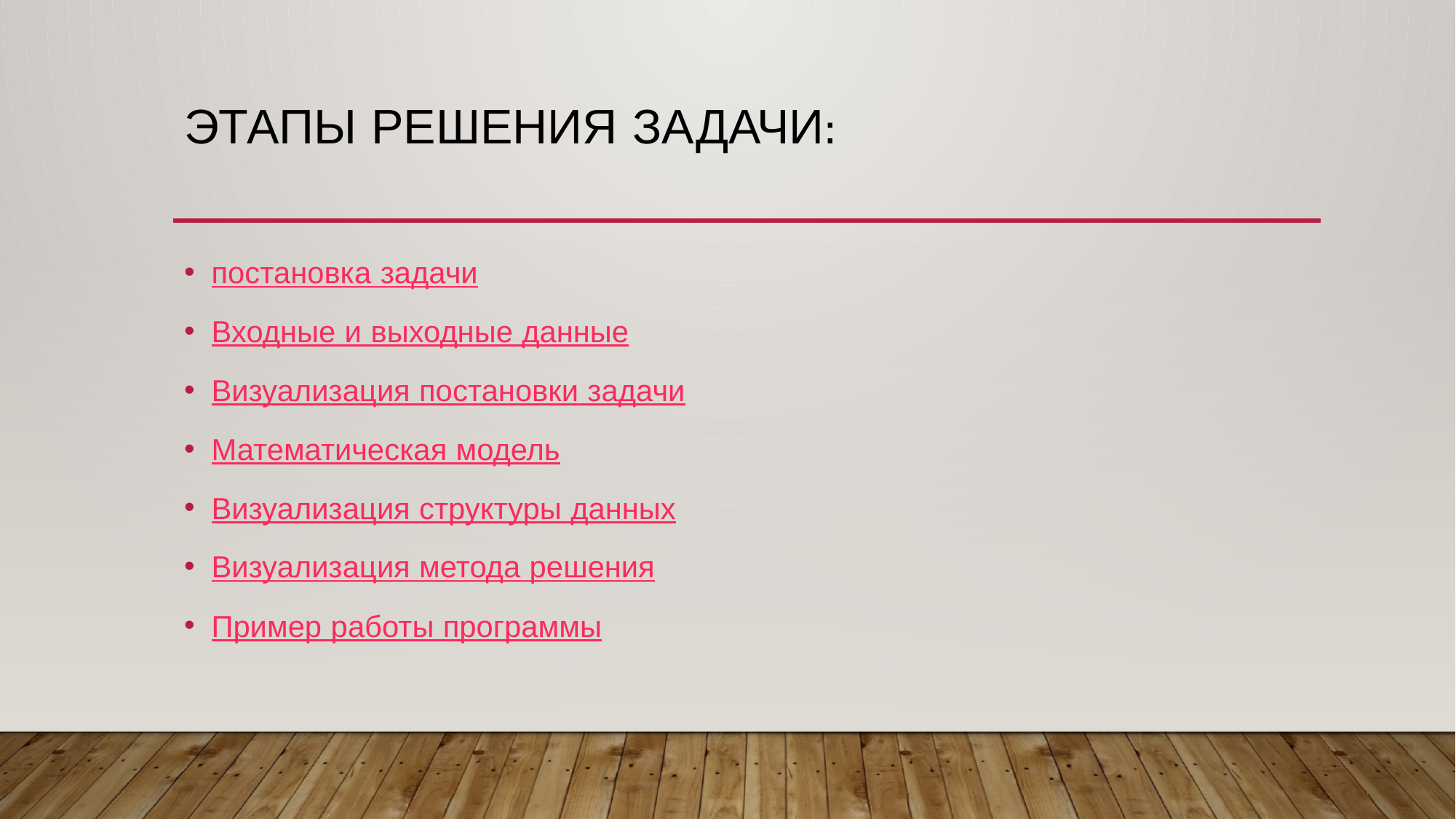

# Этапы решения задачи:
постановка задачи
Входные и выходные данные
Визуализация постановки задачи
Математическая модель
Визуализация структуры данных
Визуализация метода решения
Пример работы программы